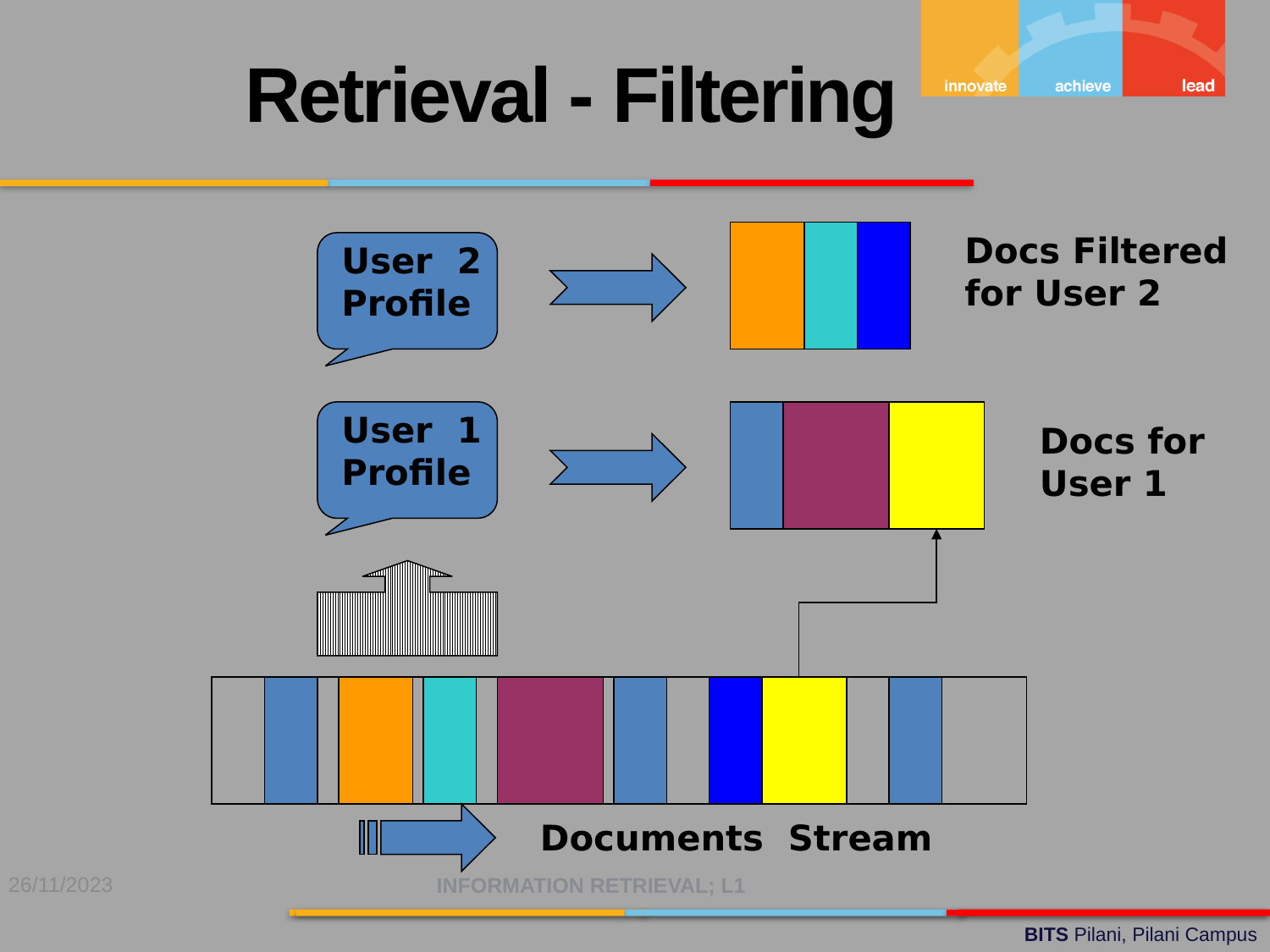

Retrieval - Filtering

Docs Filtered
for User 2

User  2
Profile

User  1
Profile

Docs for
User 1

Documents  Stream
26/11/2023
INFORMATION RETRIEVAL; L1